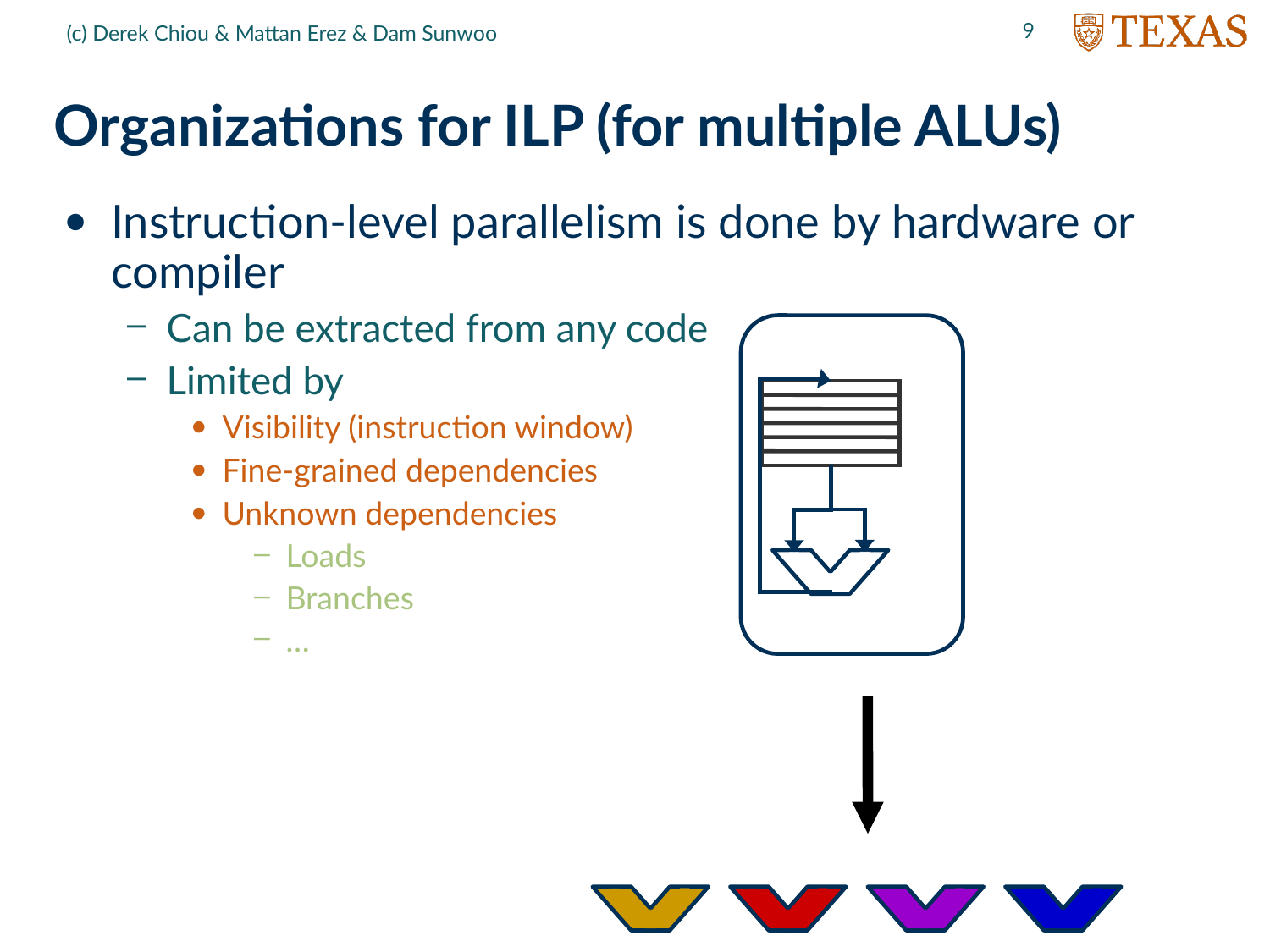

9
(c) Derek Chiou & Mattan Erez & Dam Sunwoo
# Organizations for ILP (for multiple ALUs)
Instruction-level parallelism is done by hardware or compiler
Can be extracted from any code
Limited by
Visibility (instruction window)
Fine-grained dependencies
Unknown dependencies
Loads
Branches
…